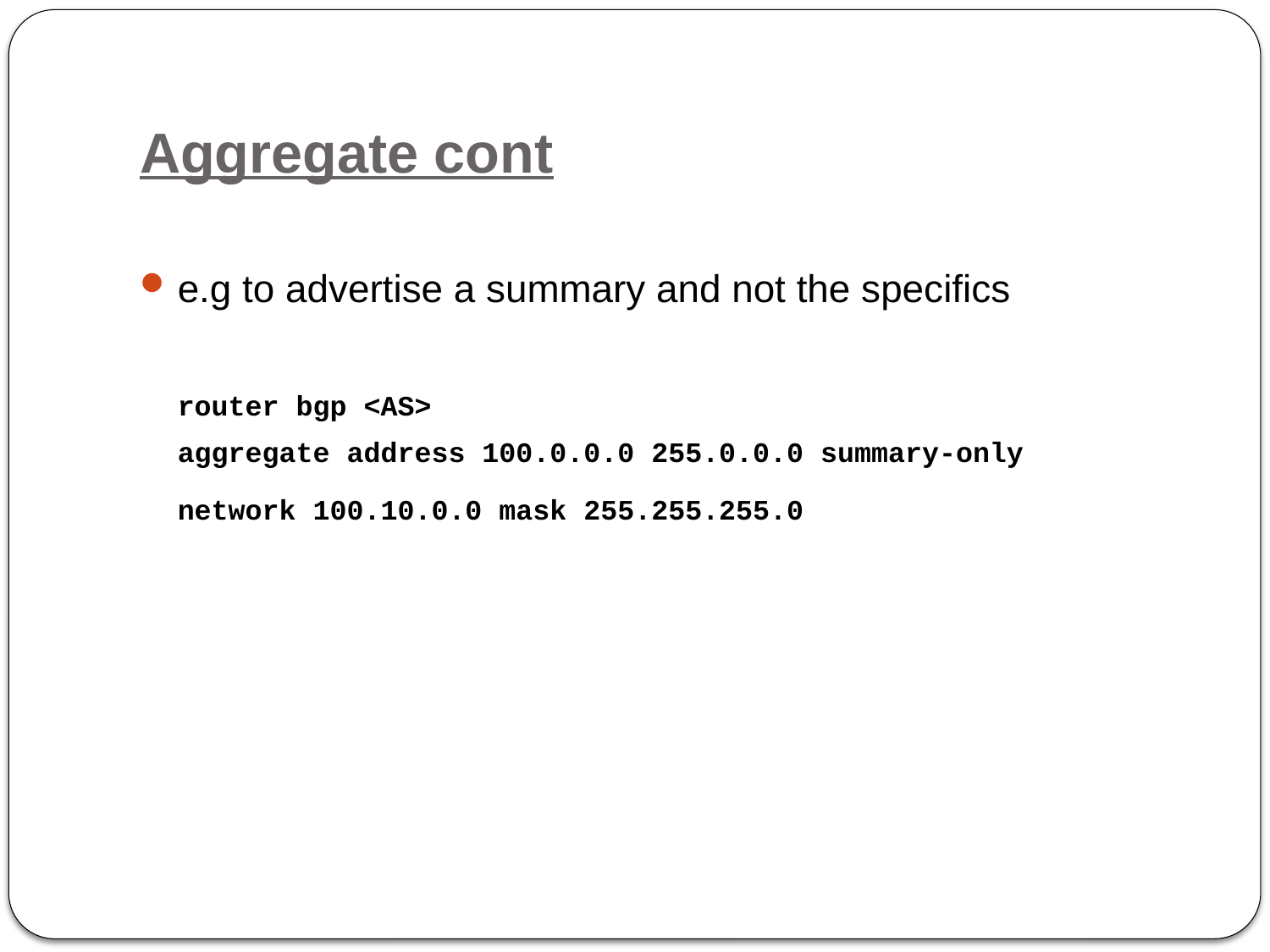

# Aggregate cont

e.g to advertise a summary and not the specifics

	router bgp <AS>
	aggregate address 100.0.0.0 255.0.0.0 summary-only
	network 100.10.0.0 mask 255.255.255.0